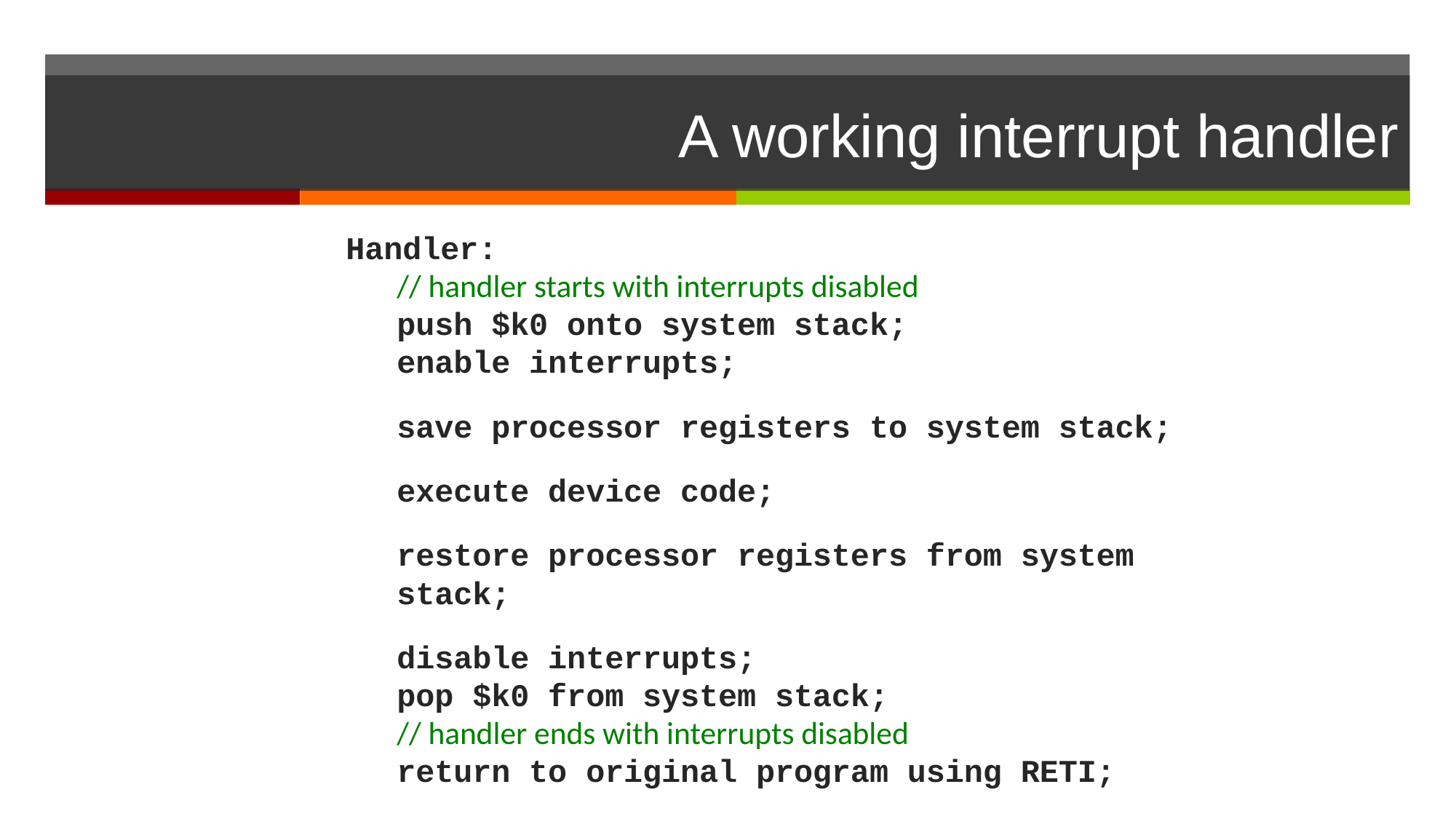

# A working interrupt handler
Handler:
// handler starts with interrupts disabled
push $k0 onto system stack;
enable interrupts;
	save processor registers to system stack;
	execute device code;
	restore processor registers from system stack;
	disable interrupts;
pop $k0 from system stack;
// handler ends with interrupts disabled
return to original program using RETI;